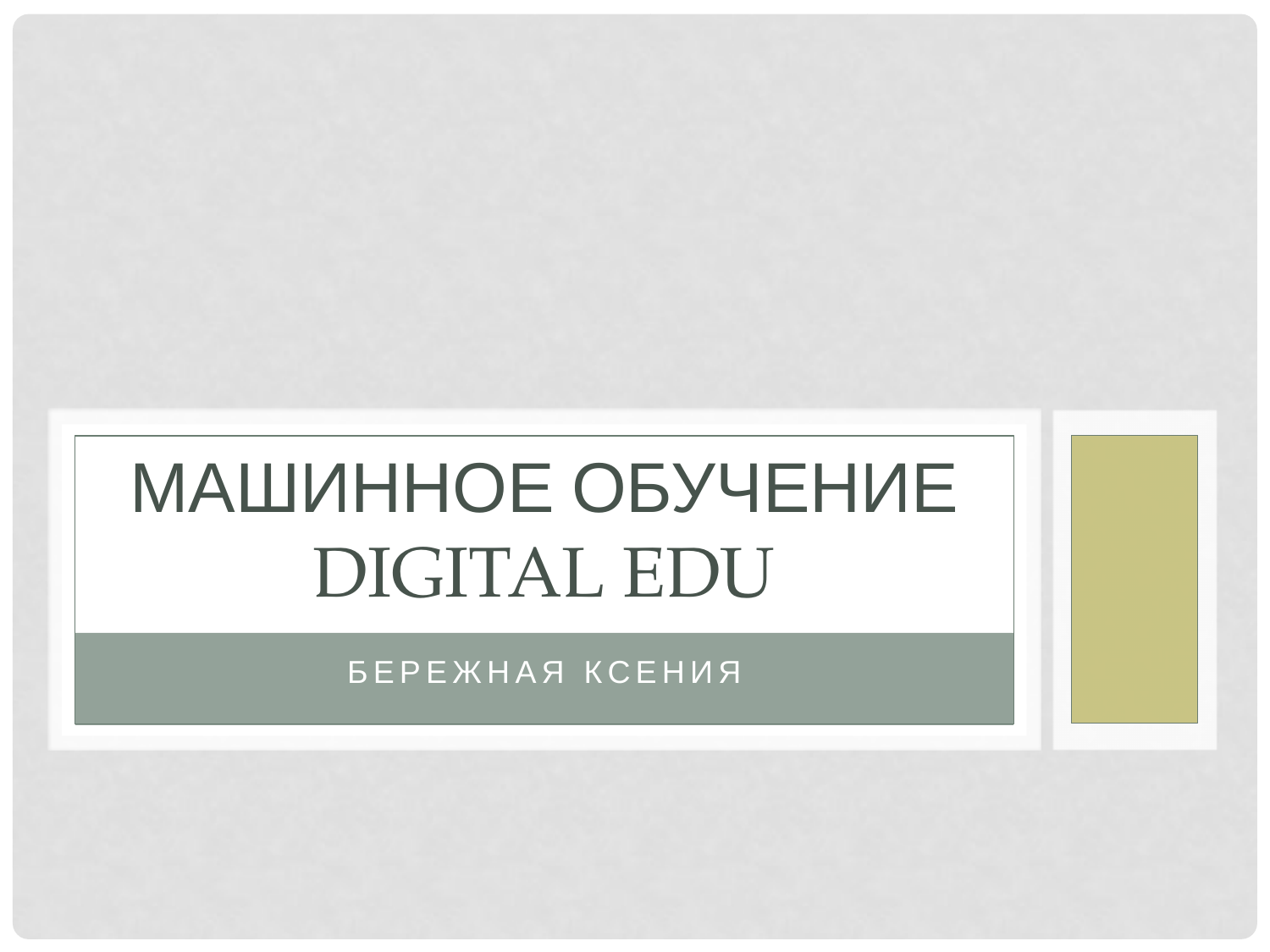

# Машинное обучение Digital Edu
Бережная Ксения